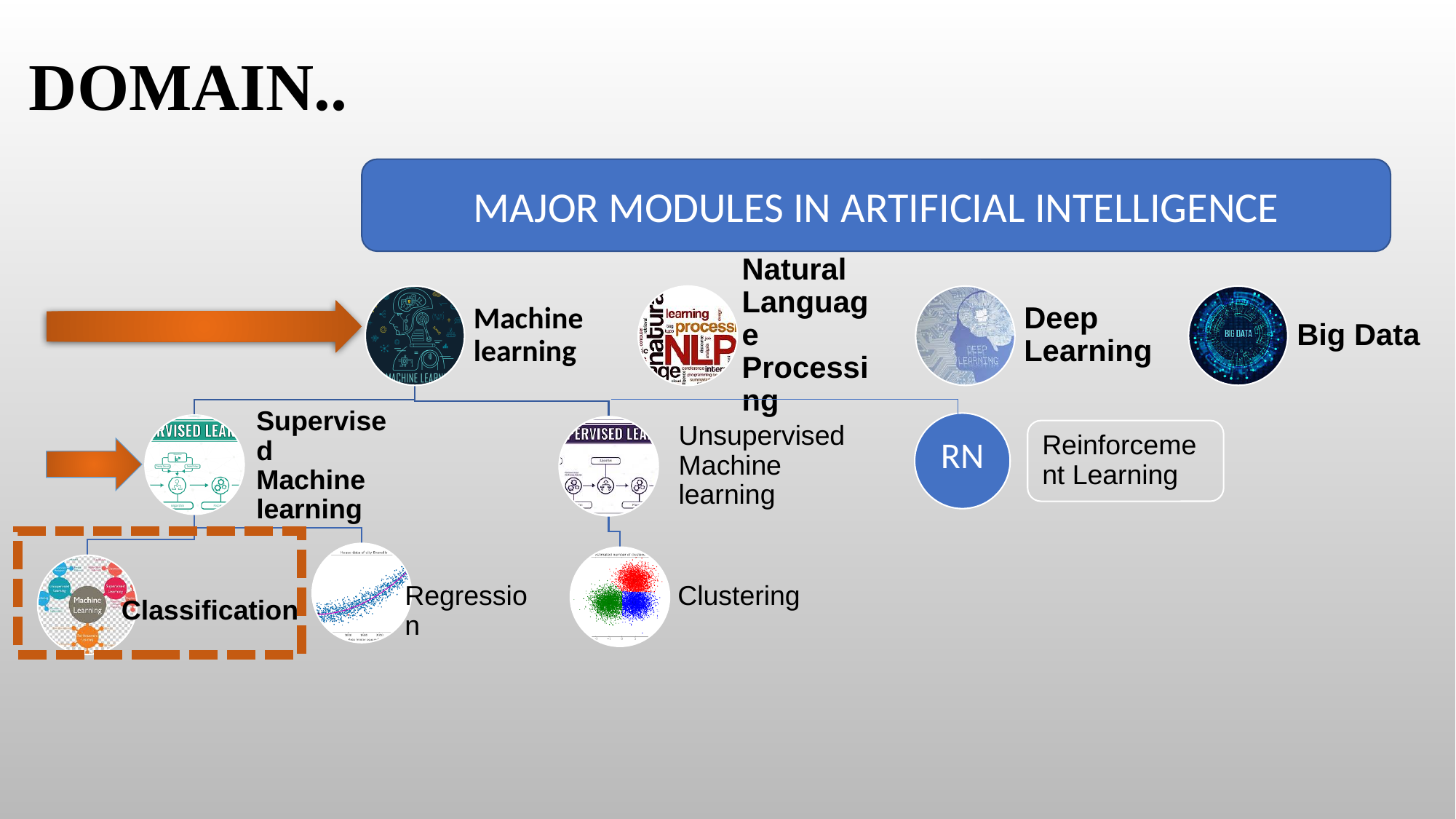

# DOMAIN..
Machine learning
Supervised Machine learning
  Classification
  Regression
Unsupervised Machine learning
Clustering
Natural Language Processing
Deep Learning
Big Data
MAJOR MODULES IN ARTIFICIAL INTELLIGENCE

RN

Reinforcement Learning